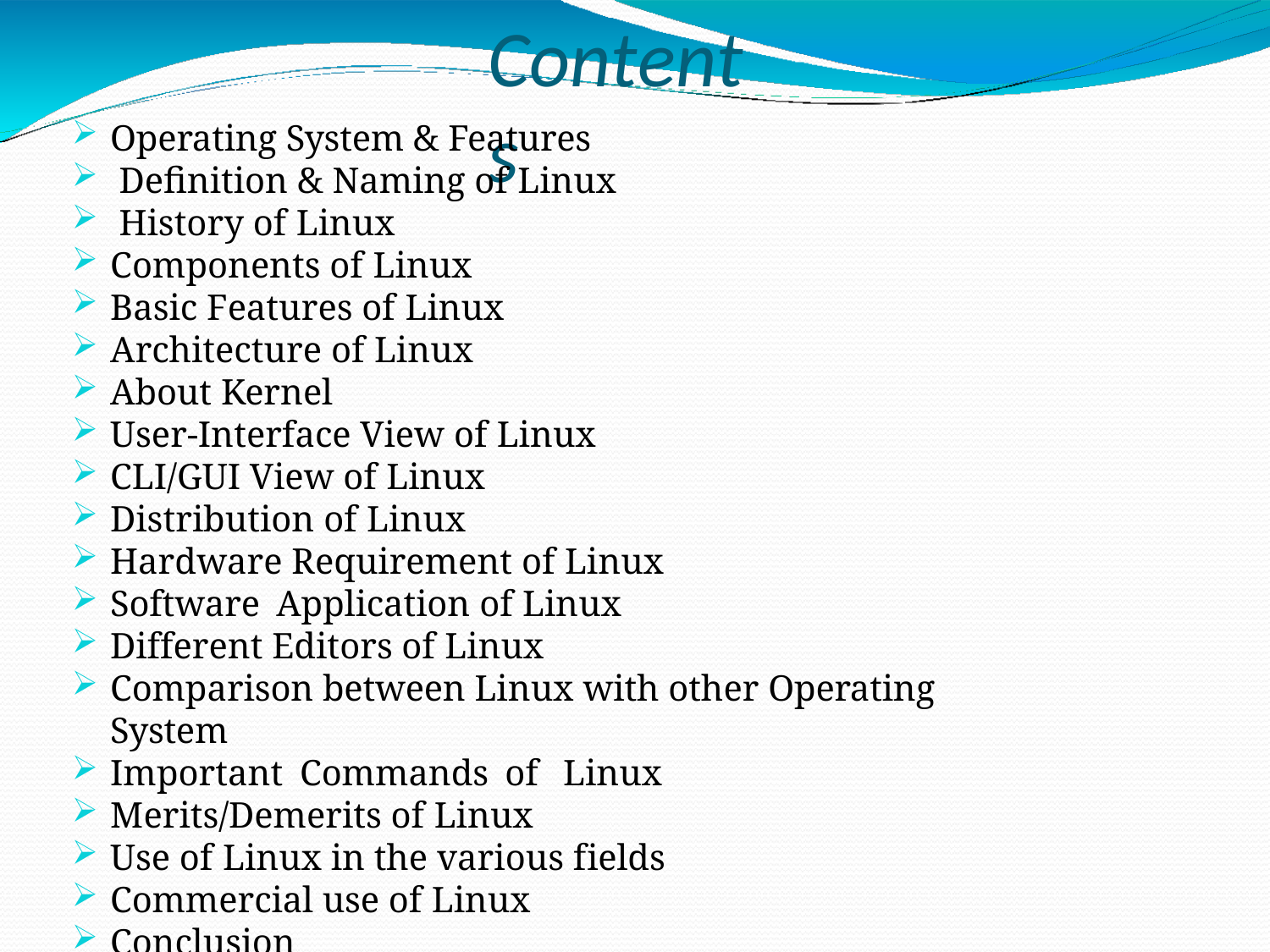

# Contents
Operating System & Features
Definition & Naming of Linux
History of Linux
Components of Linux
Basic Features of Linux
Architecture of Linux
About Kernel
User-Interface View of Linux
CLI/GUI View of Linux
Distribution of Linux
Hardware Requirement of Linux
Software Application of Linux
Different Editors of Linux
Comparison between Linux with other Operating System
Important Commands of	Linux
Merits/Demerits of Linux
Use of Linux in the various fields
Commercial use of Linux
Conclusion